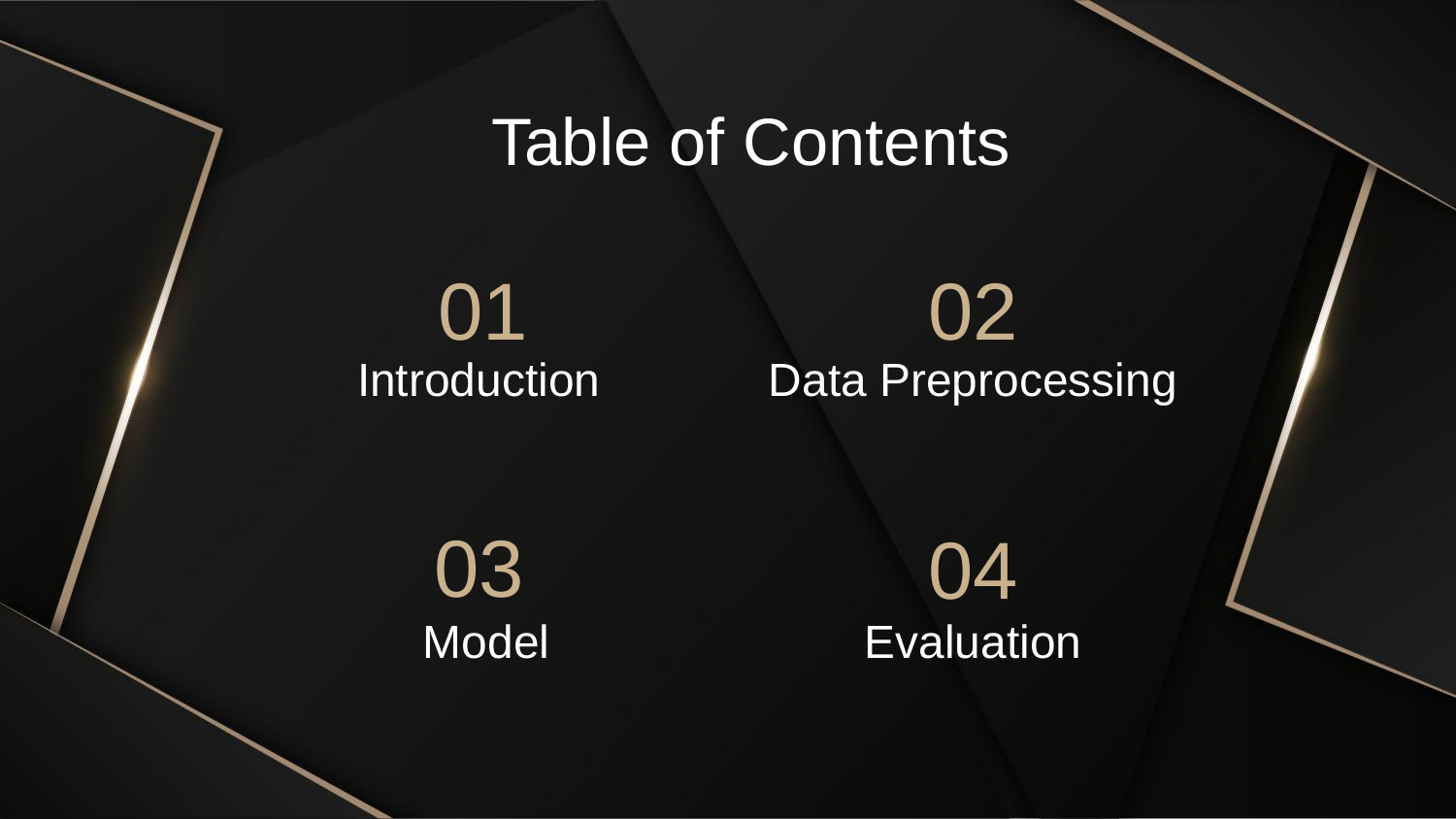

Table of Contents
# 01
02
Introduction
Data Preprocessing
03
04
Model
Evaluation